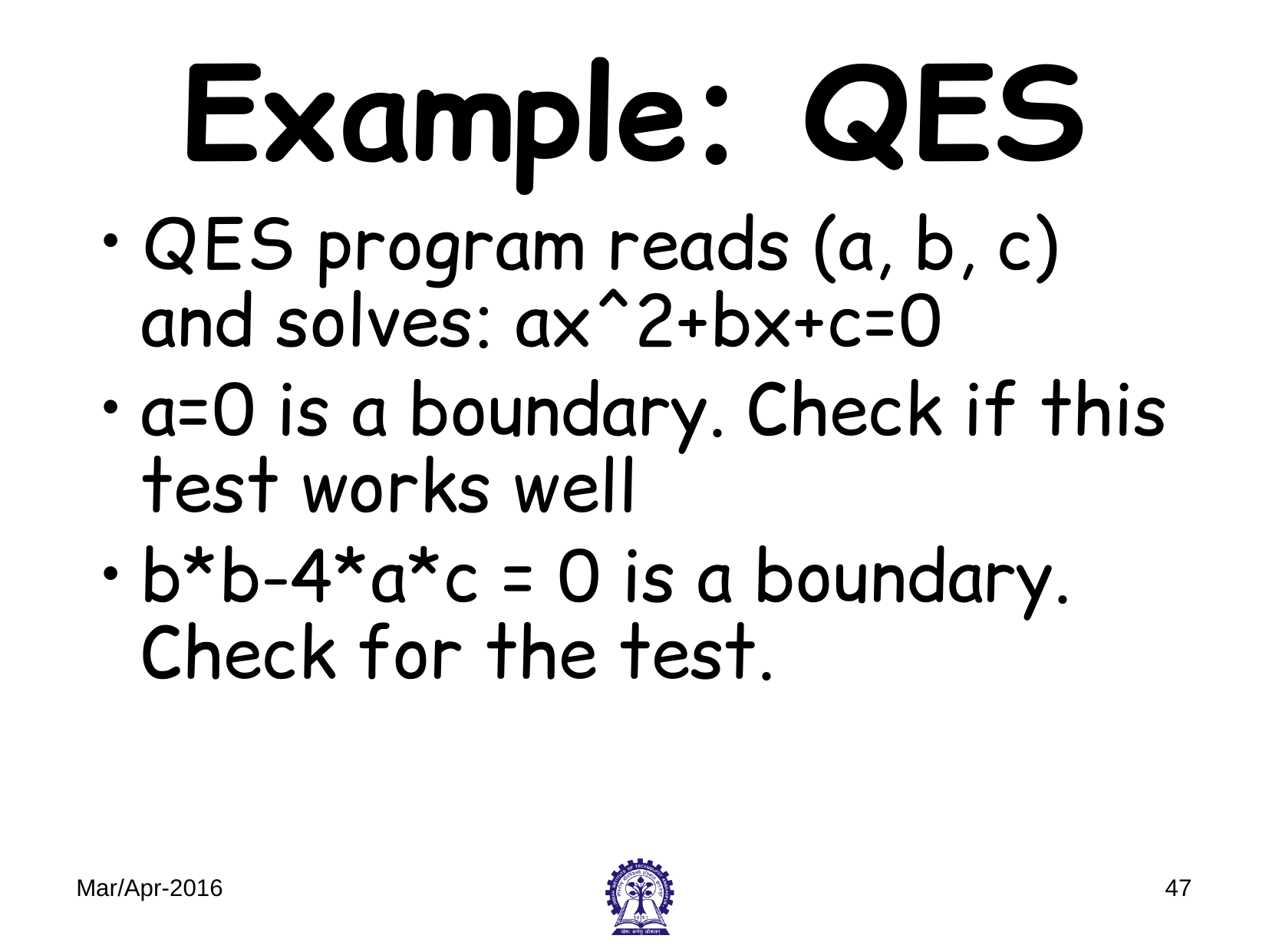

# Example: QES
QES program reads (a, b, c) and solves: ax^2+bx+c=0
a=0 is a boundary. Check if this test works well
b*b-4*a*c = 0 is a boundary. Check for the test.
Mar/Apr-2016
47